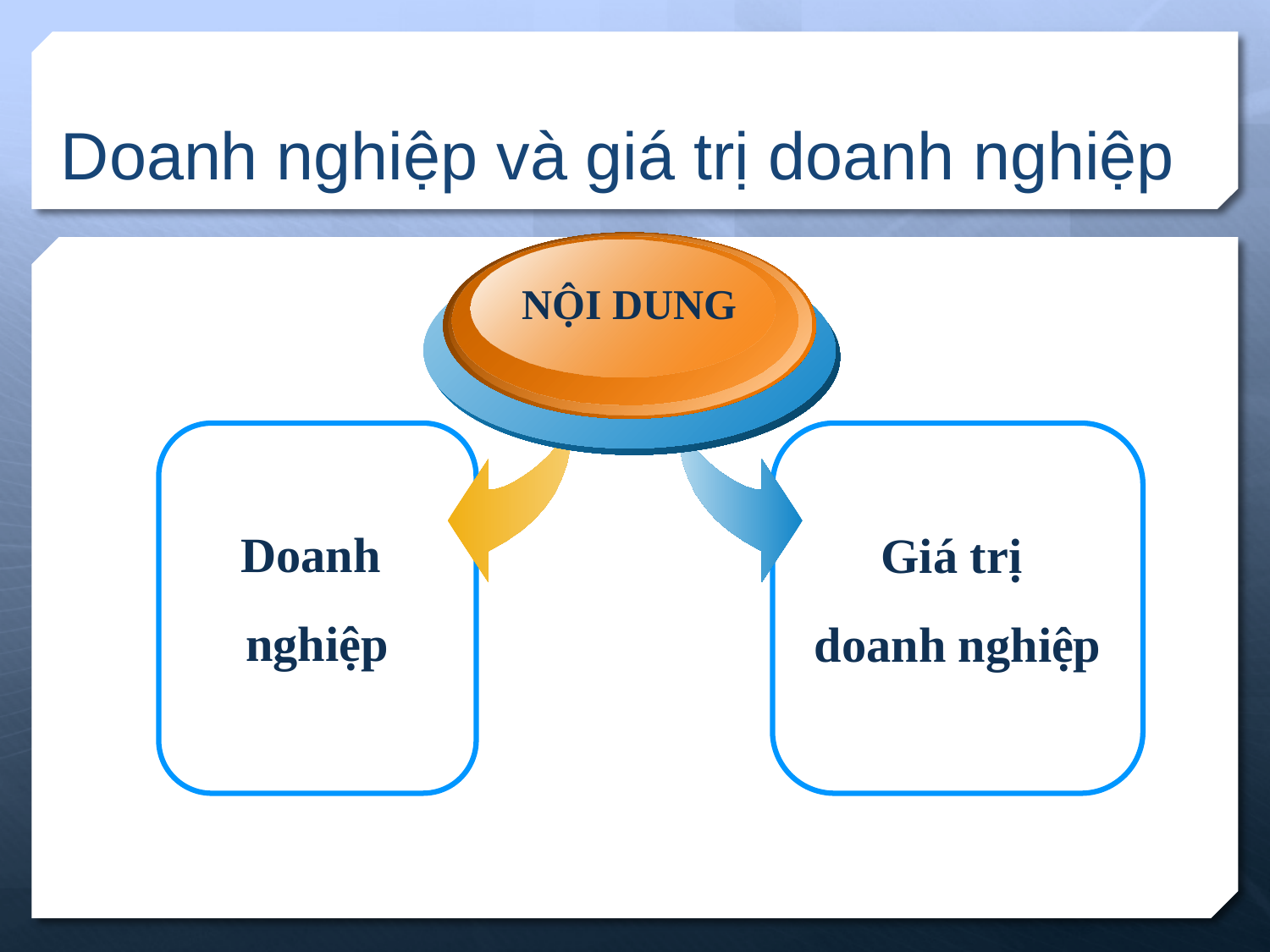

# Doanh nghiệp và giá trị doanh nghiệp

NỘI DUNG

Doanh
 nghiệp

Giá trị
doanh nghiệp